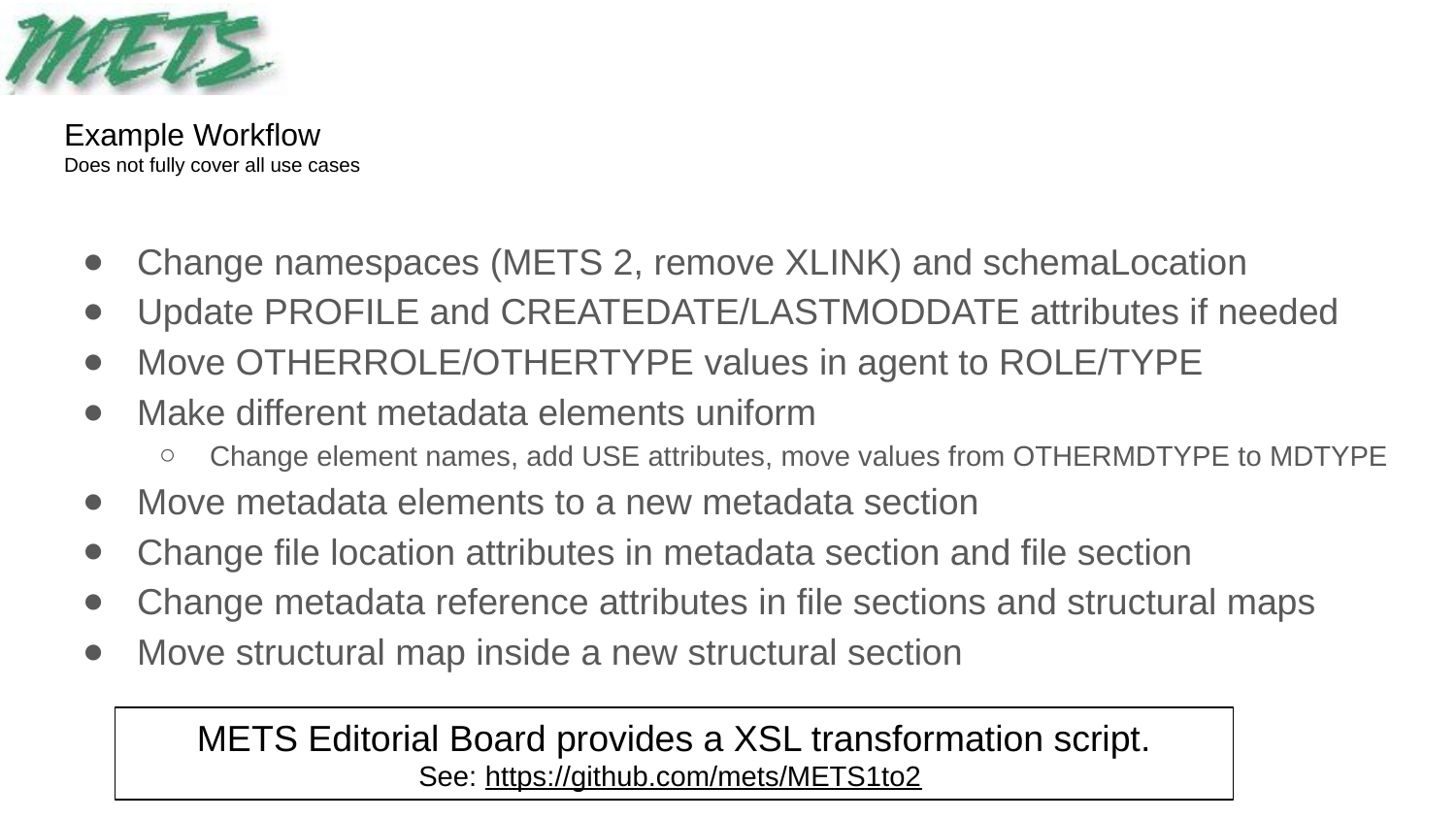

# Example Workflow Does not fully cover all use cases
Change namespaces (METS 2, remove XLINK) and schemaLocation
Update PROFILE and CREATEDATE/LASTMODDATE attributes if needed
Move OTHERROLE/OTHERTYPE values in agent to ROLE/TYPE
Make different metadata elements uniform
Change element names, add USE attributes, move values from OTHERMDTYPE to MDTYPE
Move metadata elements to a new metadata section
Change file location attributes in metadata section and file section
Change metadata reference attributes in file sections and structural maps
Move structural map inside a new structural section
METS Editorial Board provides a XSL transformation script.
See: https://github.com/mets/METS1to2